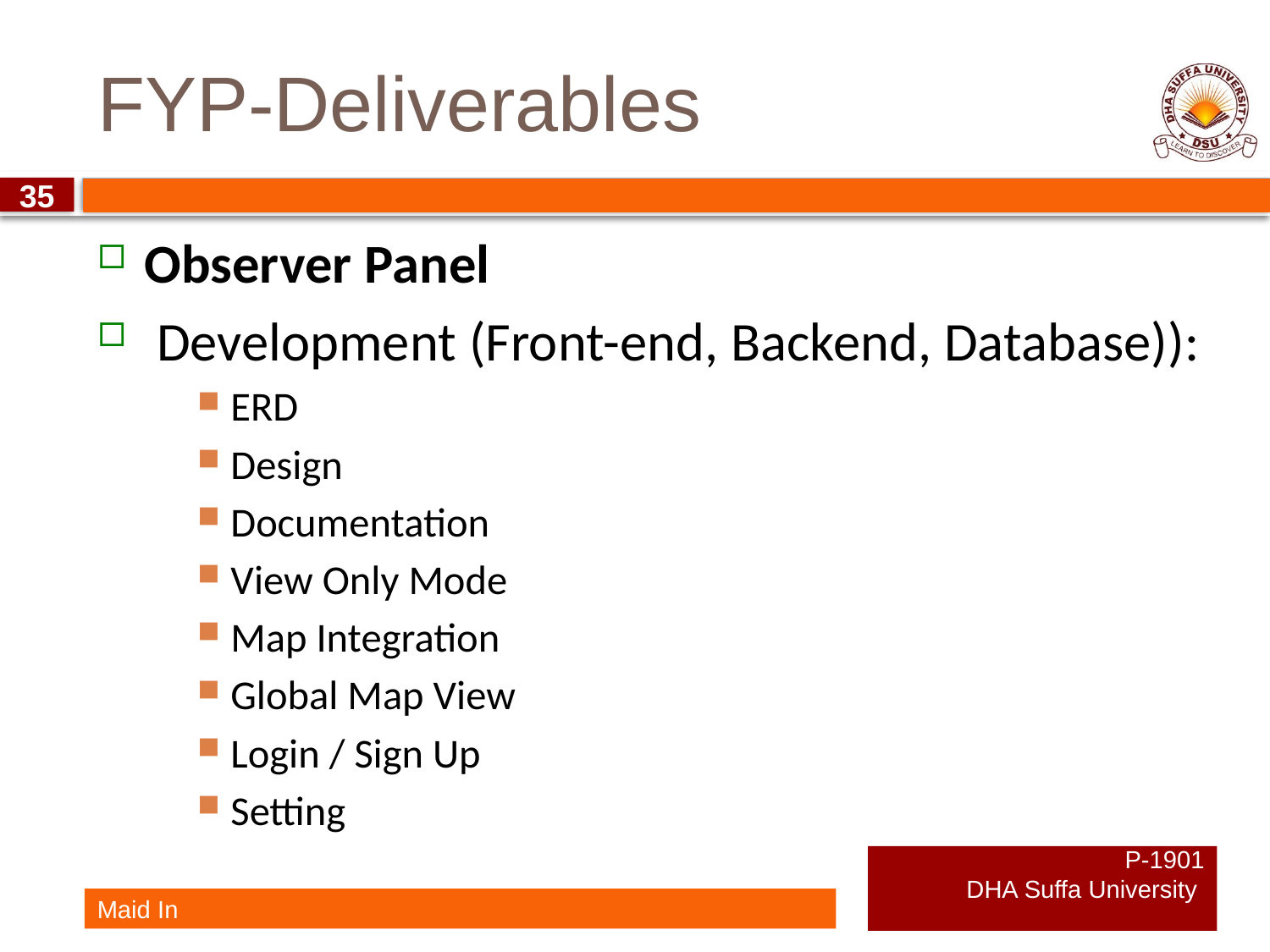

# FYP-Deliverables
35
Observer Panel
 Development (Front-end, Backend, Database)):
ERD
Design
Documentation
View Only Mode
Map Integration
Global Map View
Login / Sign Up
Setting

P-1901
DHA Suffa University

Maid In